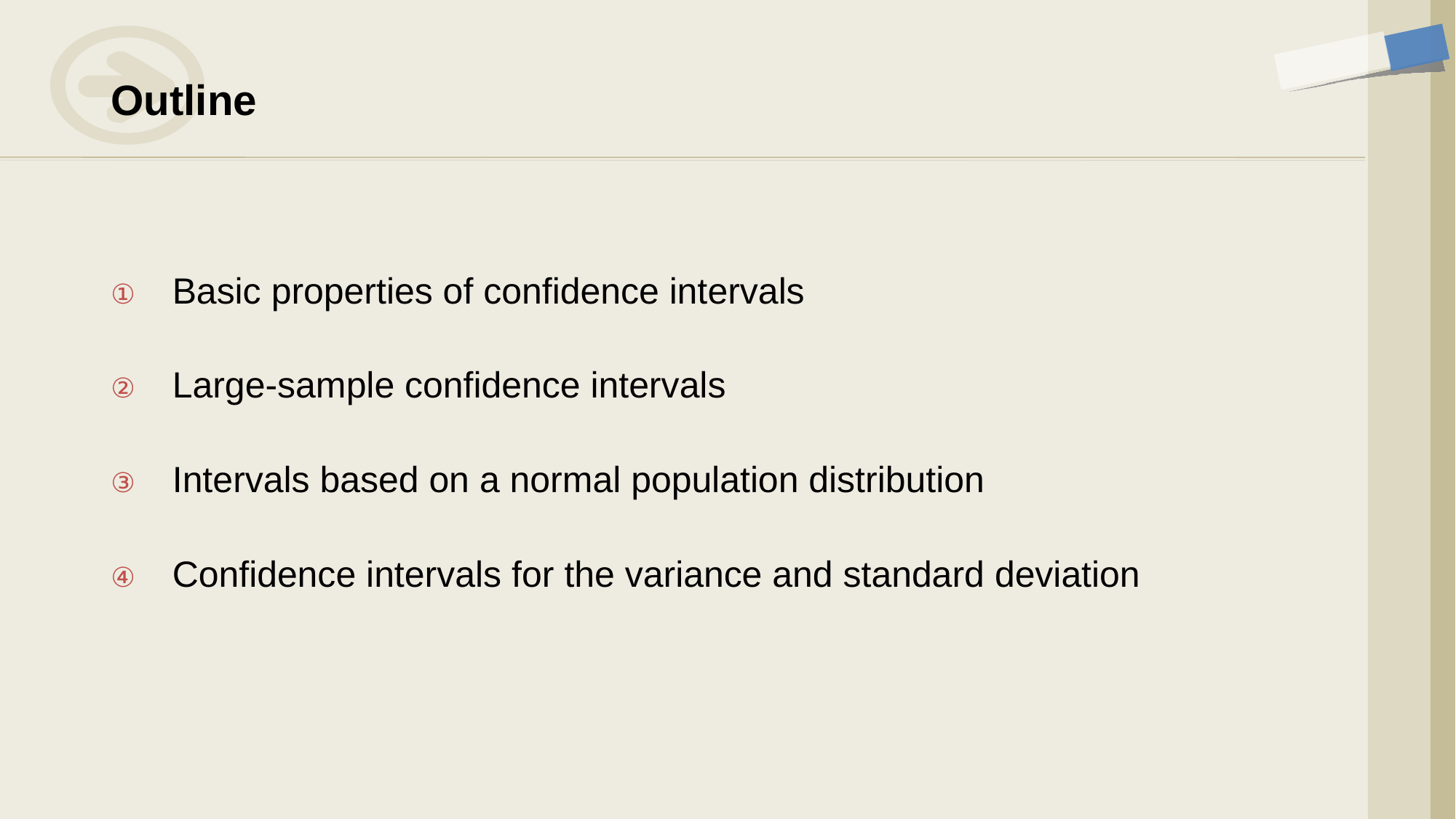

# Outline
Basic properties of confidence intervals
Large-sample confidence intervals
Intervals based on a normal population distribution
Confidence intervals for the variance and standard deviation